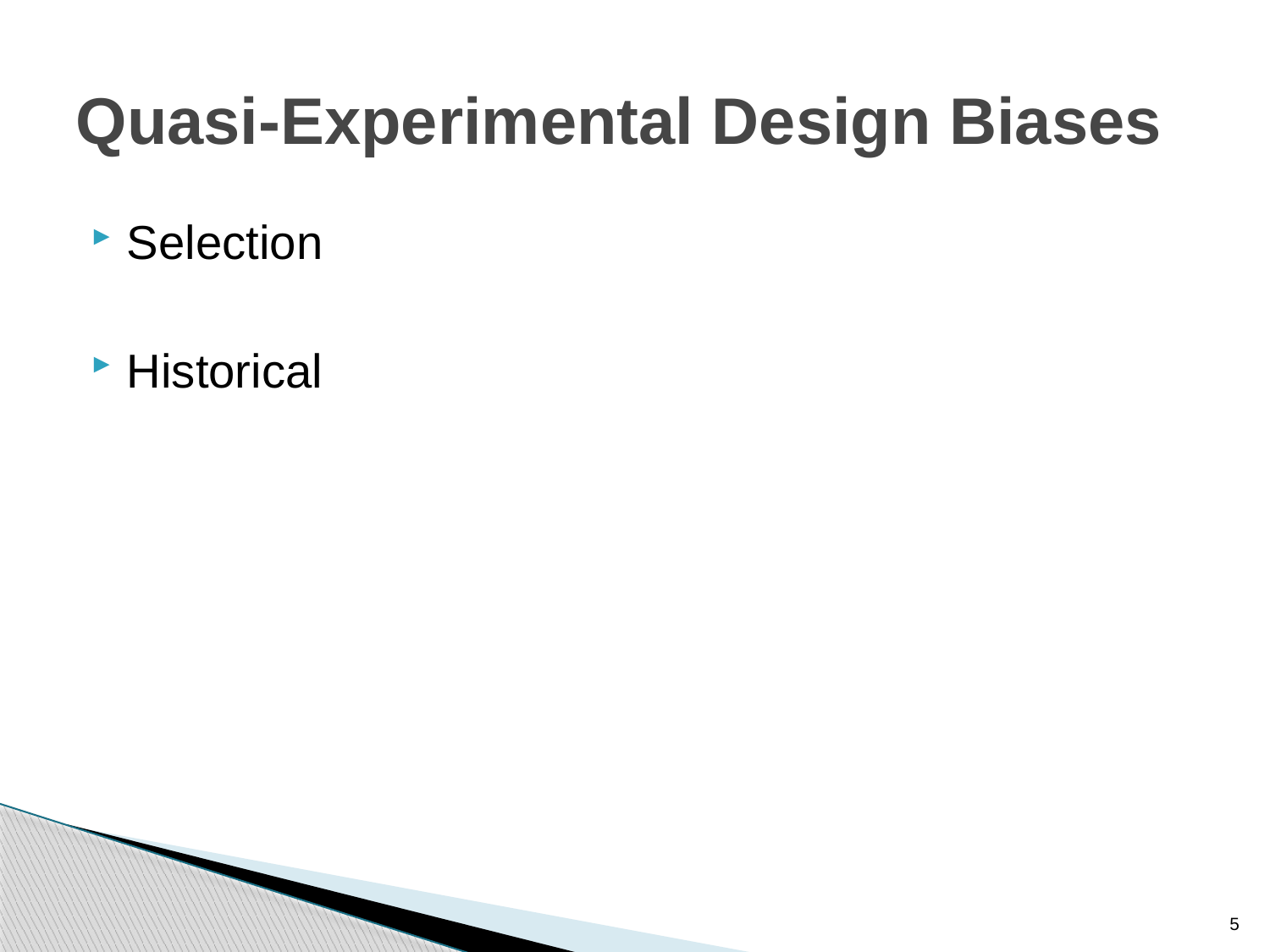

# Quasi-Experimental Design Biases
Selection

Historical
5